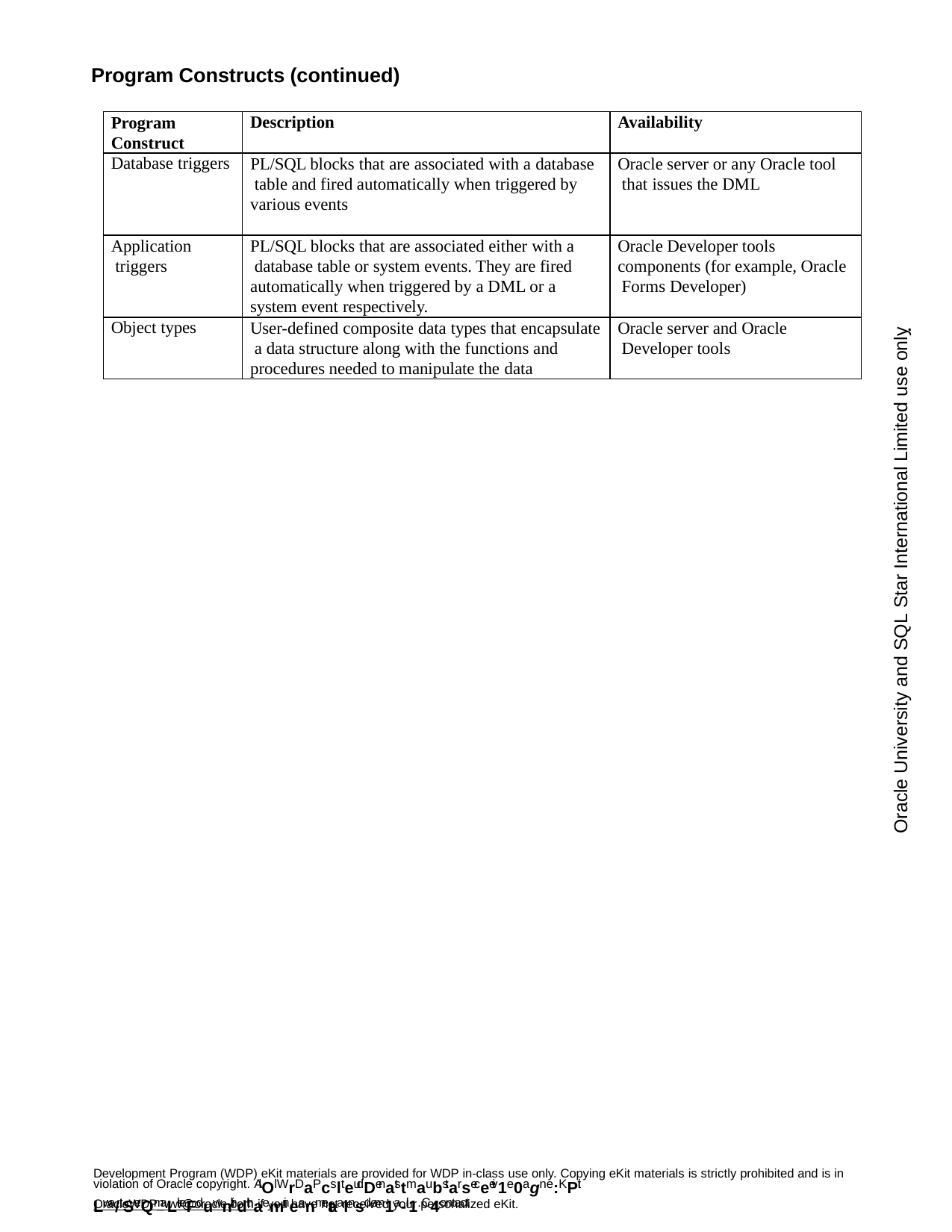

Program Constructs (continued)
| Program Construct | Description | Availability |
| --- | --- | --- |
| Database triggers | PL/SQL blocks that are associated with a database table and fired automatically when triggered by various events | Oracle server or any Oracle tool that issues the DML |
| Application triggers | PL/SQL blocks that are associated either with a database table or system events. They are fired automatically when triggered by a DML or a system event respectively. | Oracle Developer tools components (for example, Oracle Forms Developer) |
| Object types | User-defined composite data types that encapsulate a data structure along with the functions and procedures needed to manipulate the data | Oracle server and Oracle Developer tools |
Oracle University and SQL Star International Limited use onlyฺ
Development Program (WDP) eKit materials are provided for WDP in-class use only. Copying eKit materials is strictly prohibited and is in
violation of Oracle copyright. AlOl WrDaPcslteudDenatstmaubstarseceeiv1e0agn e:KPit Lwa/tSerQmaLrkeFduwnithdthaemir neanmetaalnsd em1a-il1. C4ontact
OracleWDP_ww@oracle.com if you have not received your personalized eKit.